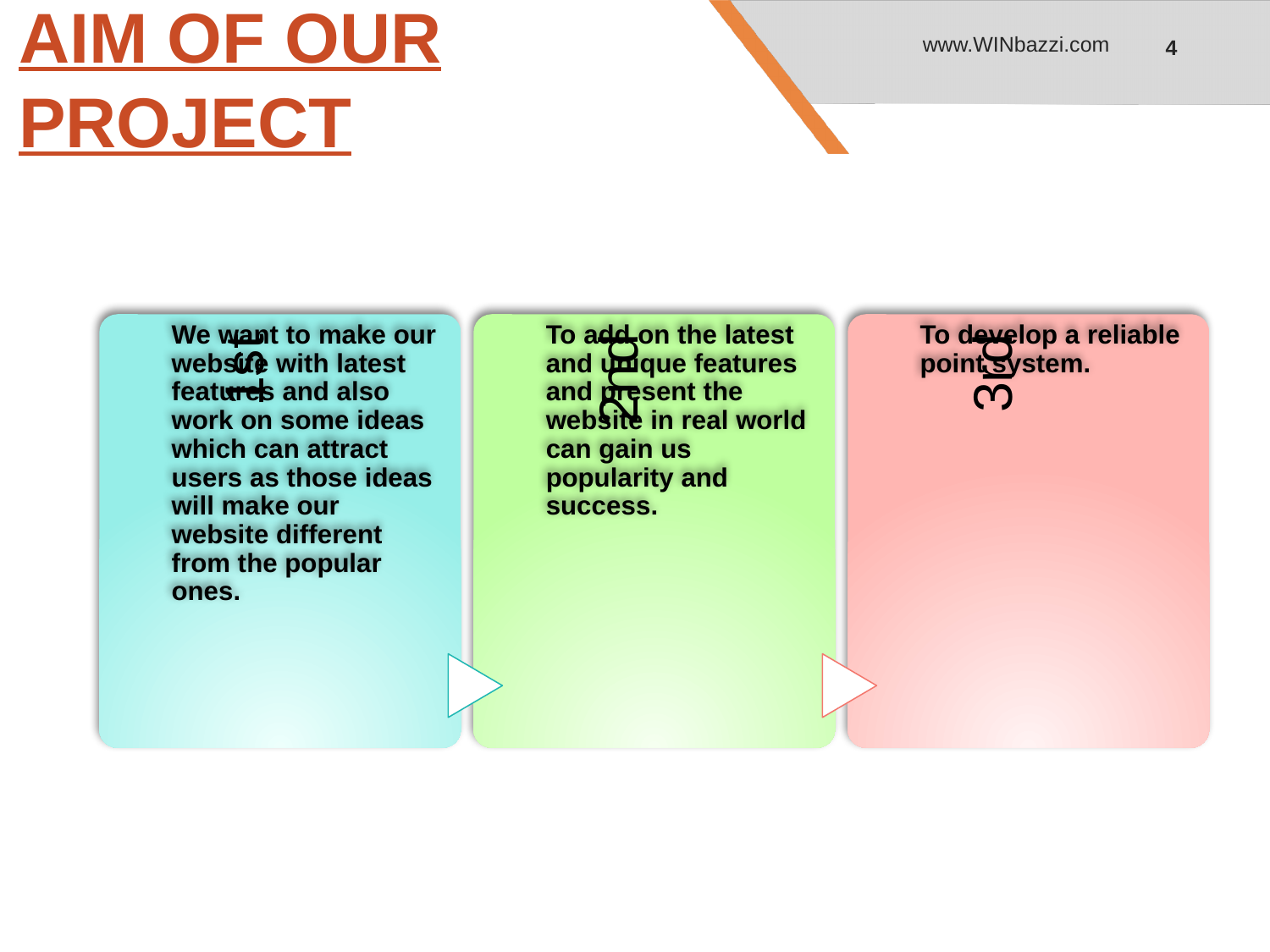

www.WINbazzi.com
4
# AIM OF OUR PROJECT
1st
We want to make our website with latest features and also work on some ideas which can attract users as those ideas will make our website different from the popular ones.
2nd
To add on the latest and unique features and present the website in real world can gain us popularity and success.
3rd
To develop a reliable point system.